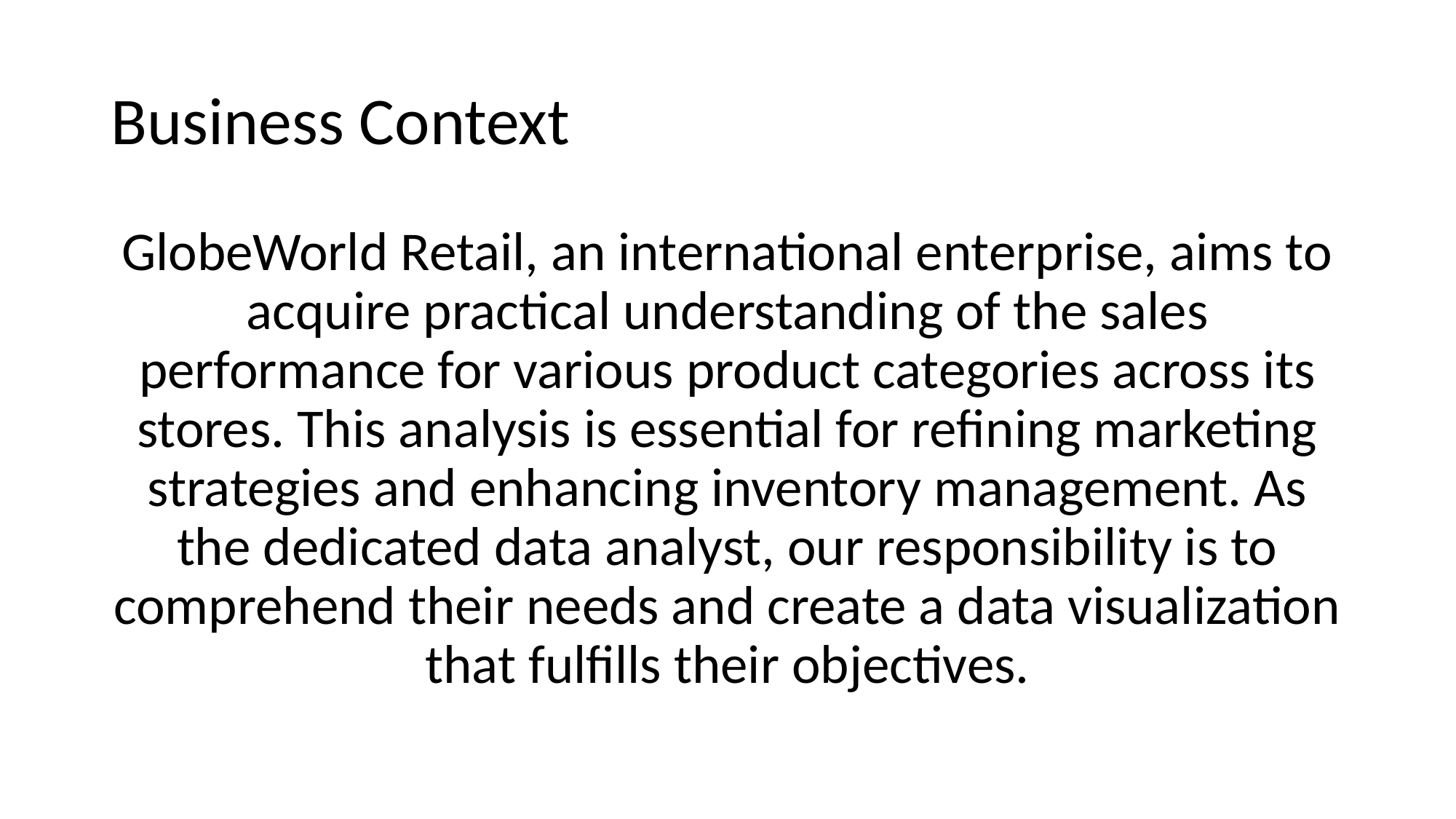

# Business Context
GlobeWorld Retail, an international enterprise, aims to acquire practical understanding of the sales performance for various product categories across its stores. This analysis is essential for refining marketing strategies and enhancing inventory management. As the dedicated data analyst, our responsibility is to comprehend their needs and create a data visualization that fulfills their objectives.